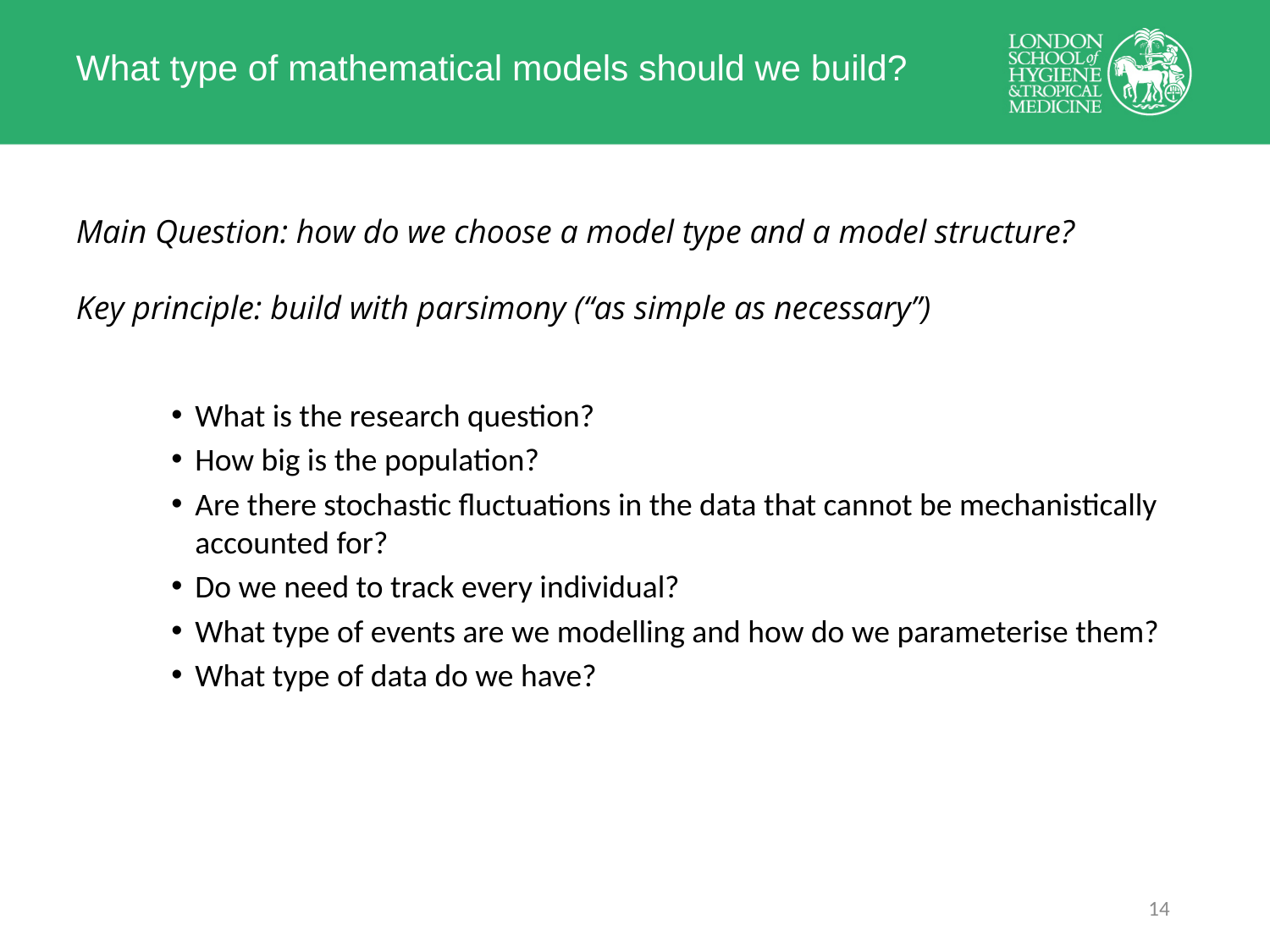

# What type of mathematical models should we build?
Main Question: how do we choose a model type and a model structure?
Key principle: build with parsimony (“as simple as necessary”)

What is the research question?
How big is the population?
Are there stochastic fluctuations in the data that cannot be mechanistically accounted for?
Do we need to track every individual?
What type of events are we modelling and how do we parameterise them?
What type of data do we have?
14